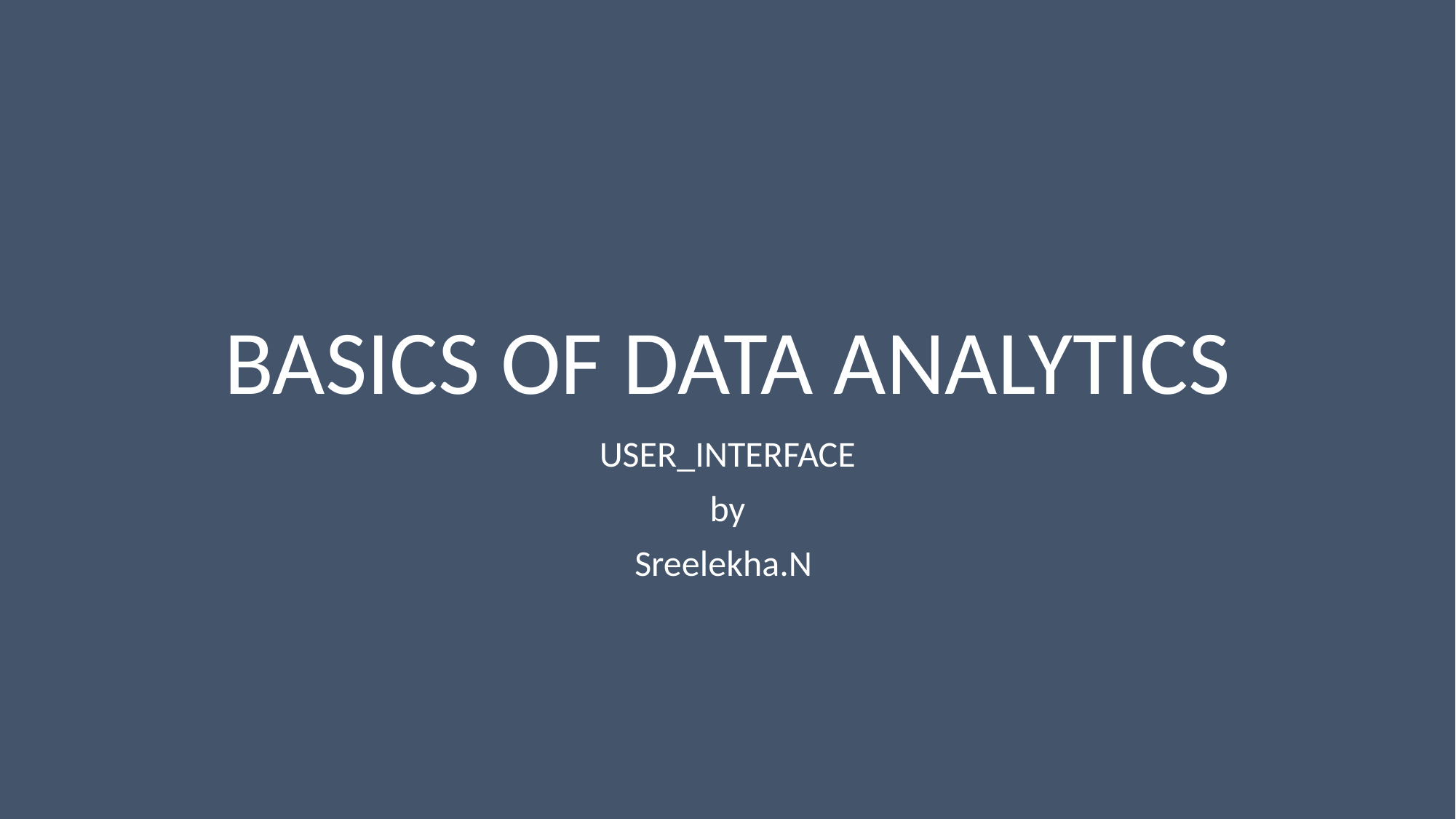

# BASICS OF DATA ANALYTICS
USER_INTERFACE
by
Sreelekha.N